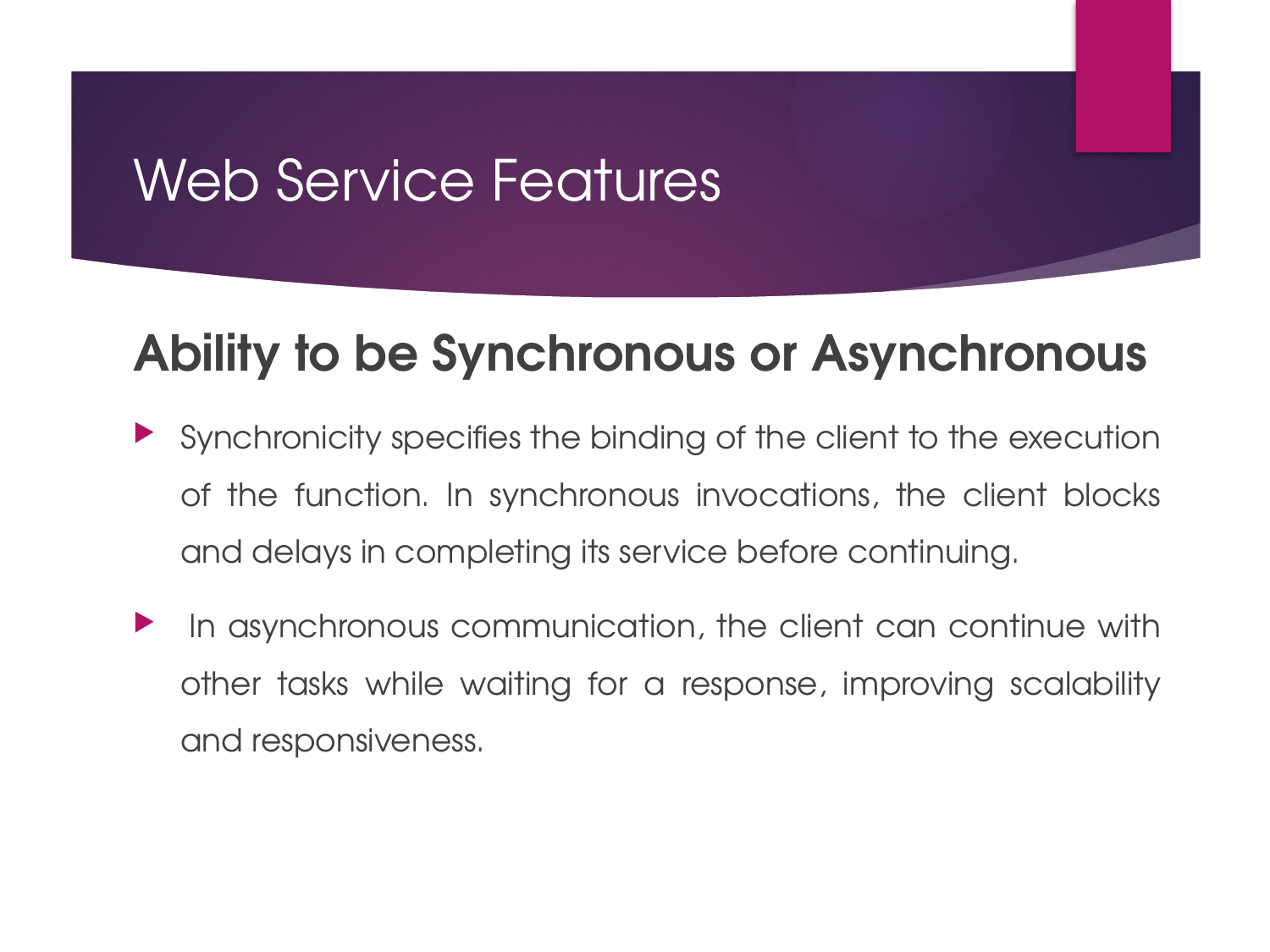

# Web Service Features
Ability to be Synchronous or Asynchronous
Synchronicity specifies the binding of the client to the execution of the function. In synchronous invocations, the client blocks and delays in completing its service before continuing.
 In asynchronous communication, the client can continue with other tasks while waiting for a response, improving scalability and responsiveness.